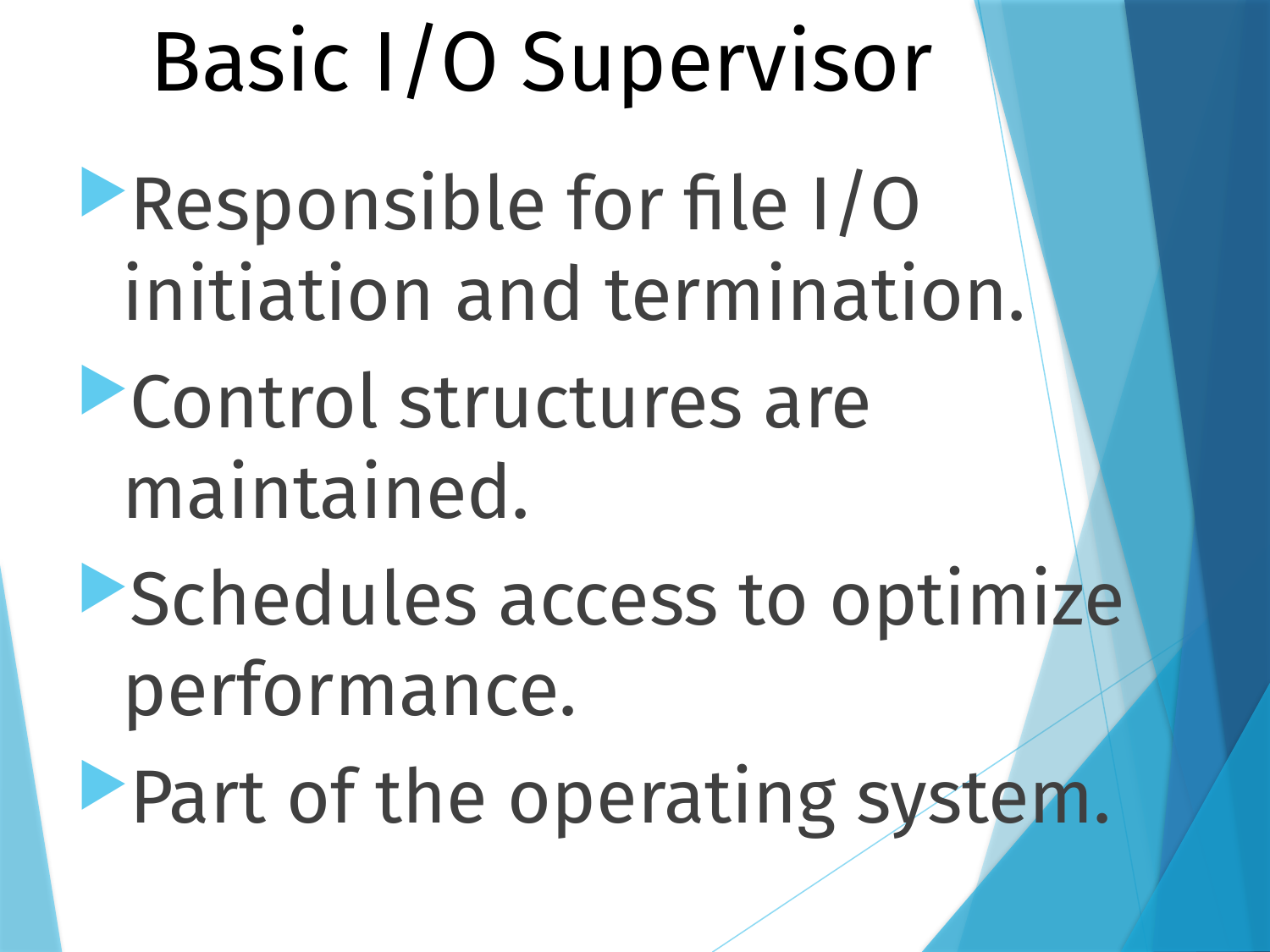

# Basic I/O Supervisor
Responsible for file I/O initiation and termination.
Control structures are maintained.
Schedules access to optimize performance.
Part of the operating system.